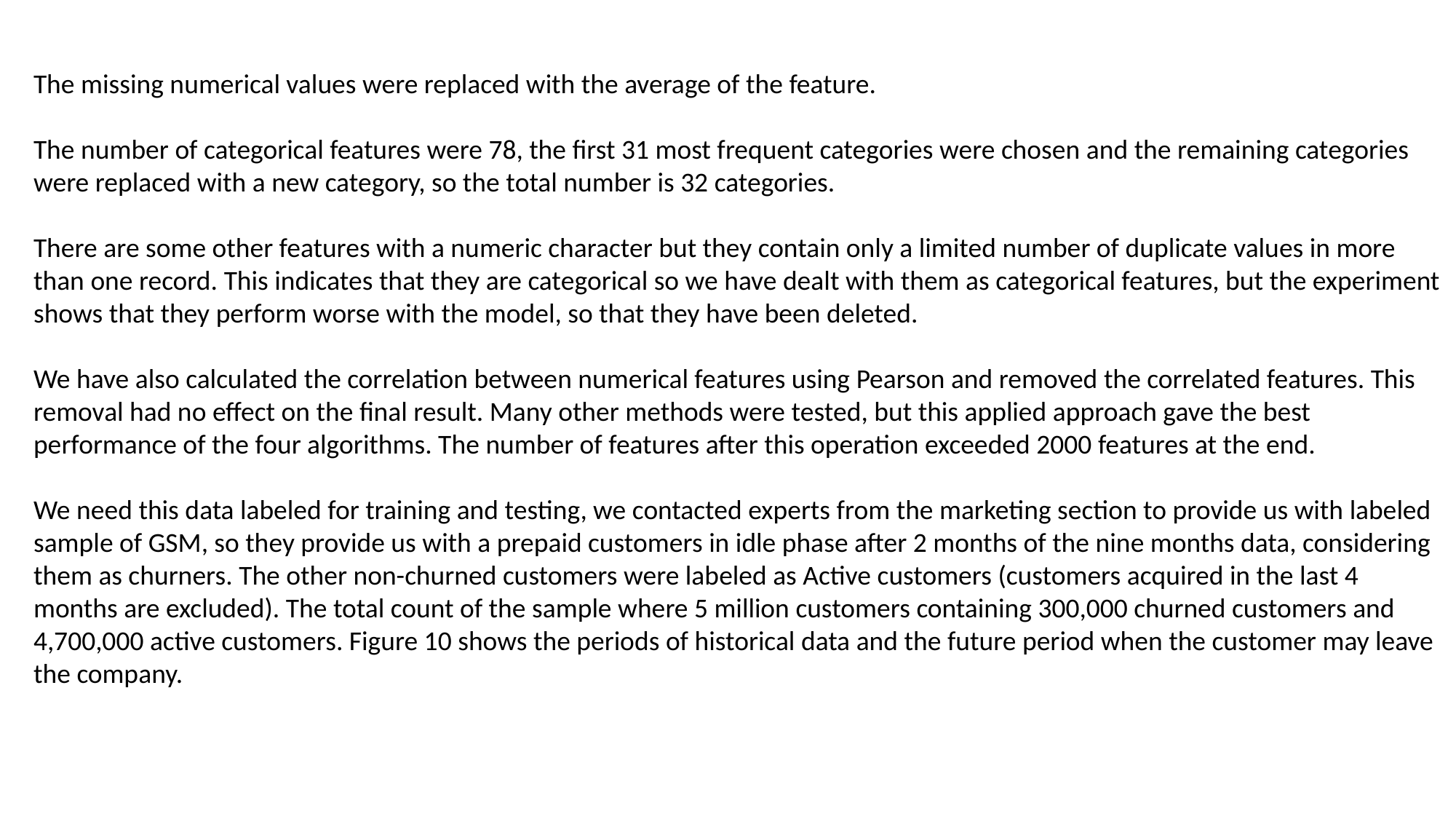

The missing numerical values were replaced with the average of the feature.

The number of categorical features were 78, the first 31 most frequent categories were chosen and the remaining categories were replaced with a new category, so the total number is 32 categories.

There are some other features with a numeric character but they contain only a limited number of duplicate values in more than one record. This indicates that they are categorical so we have dealt with them as categorical features, but the experiment shows that they perform worse with the model, so that they have been deleted.

We have also calculated the correlation between numerical features using Pearson and removed the correlated features. This removal had no effect on the final result. Many other methods were tested, but this applied approach gave the best performance of the four algorithms. The number of features after this operation exceeded 2000 features at the end.

We need this data labeled for training and testing, we contacted experts from the marketing section to provide us with labeled sample of GSM, so they provide us with a prepaid customers in idle phase after 2 months of the nine months data, considering them as churners. The other non-churned customers were labeled as Active customers (customers acquired in the last 4 months are excluded). The total count of the sample where 5 million customers containing 300,000 churned customers and 4,700,000 active customers. Figure 10 shows the periods of historical data and the future period when the customer may leave the company.